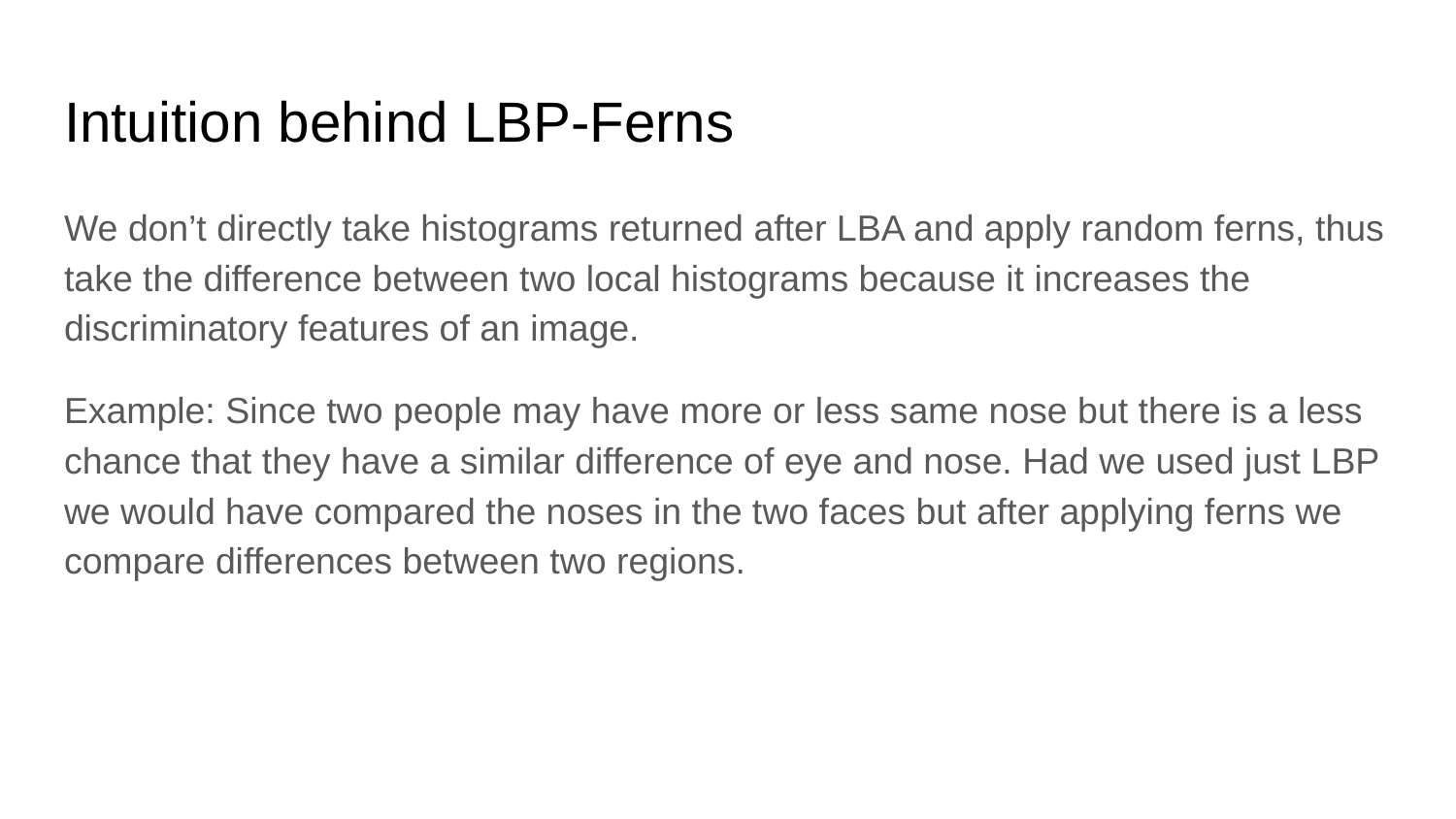

# Intuition behind LBP-Ferns
We don’t directly take histograms returned after LBA and apply random ferns, thus take the difference between two local histograms because it increases the discriminatory features of an image.
Example: Since two people may have more or less same nose but there is a less chance that they have a similar difference of eye and nose. Had we used just LBP we would have compared the noses in the two faces but after applying ferns we compare differences between two regions.